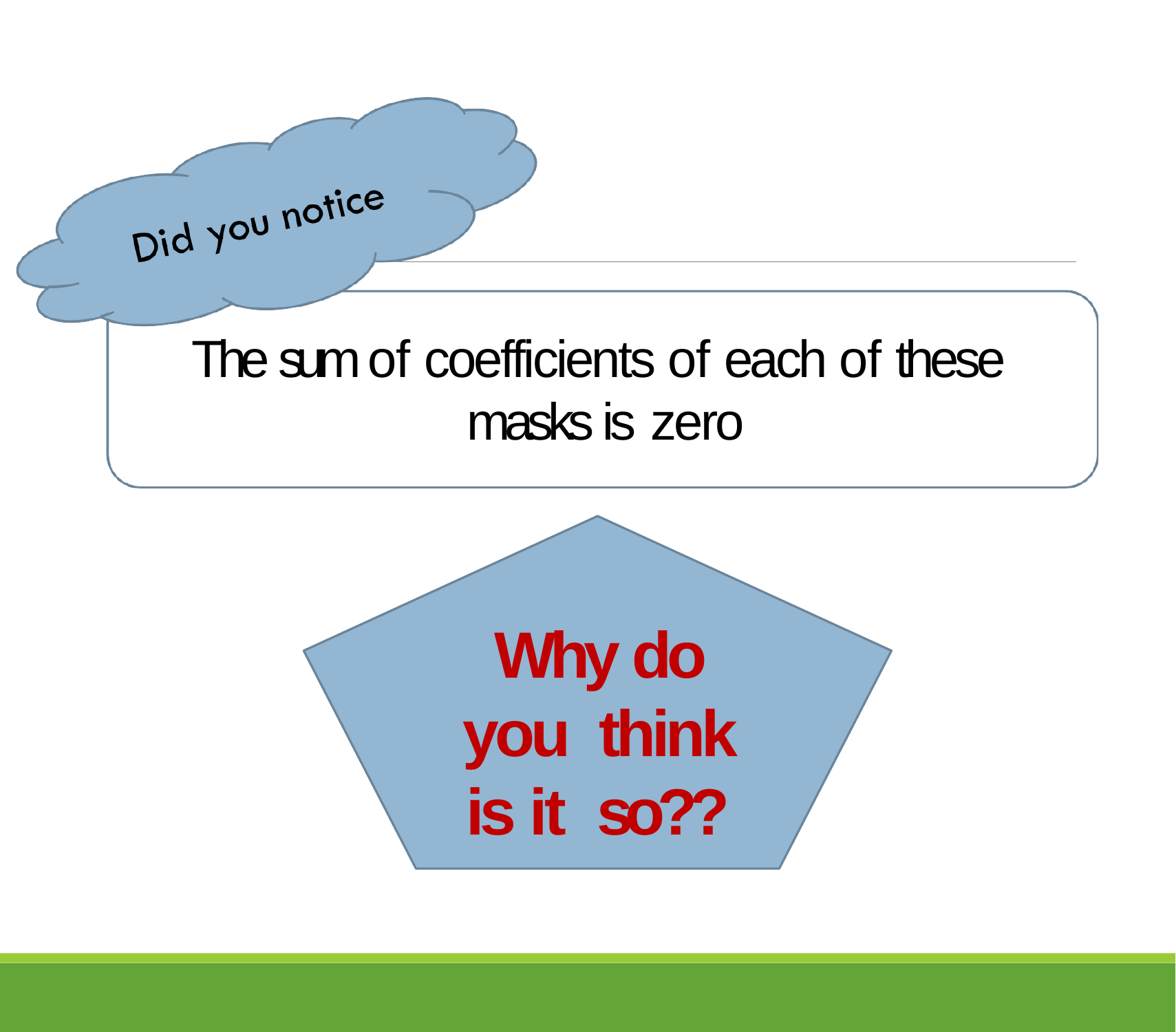

# The sum of coefficients of each of these  masks is zero

Why do you  think is it  so??